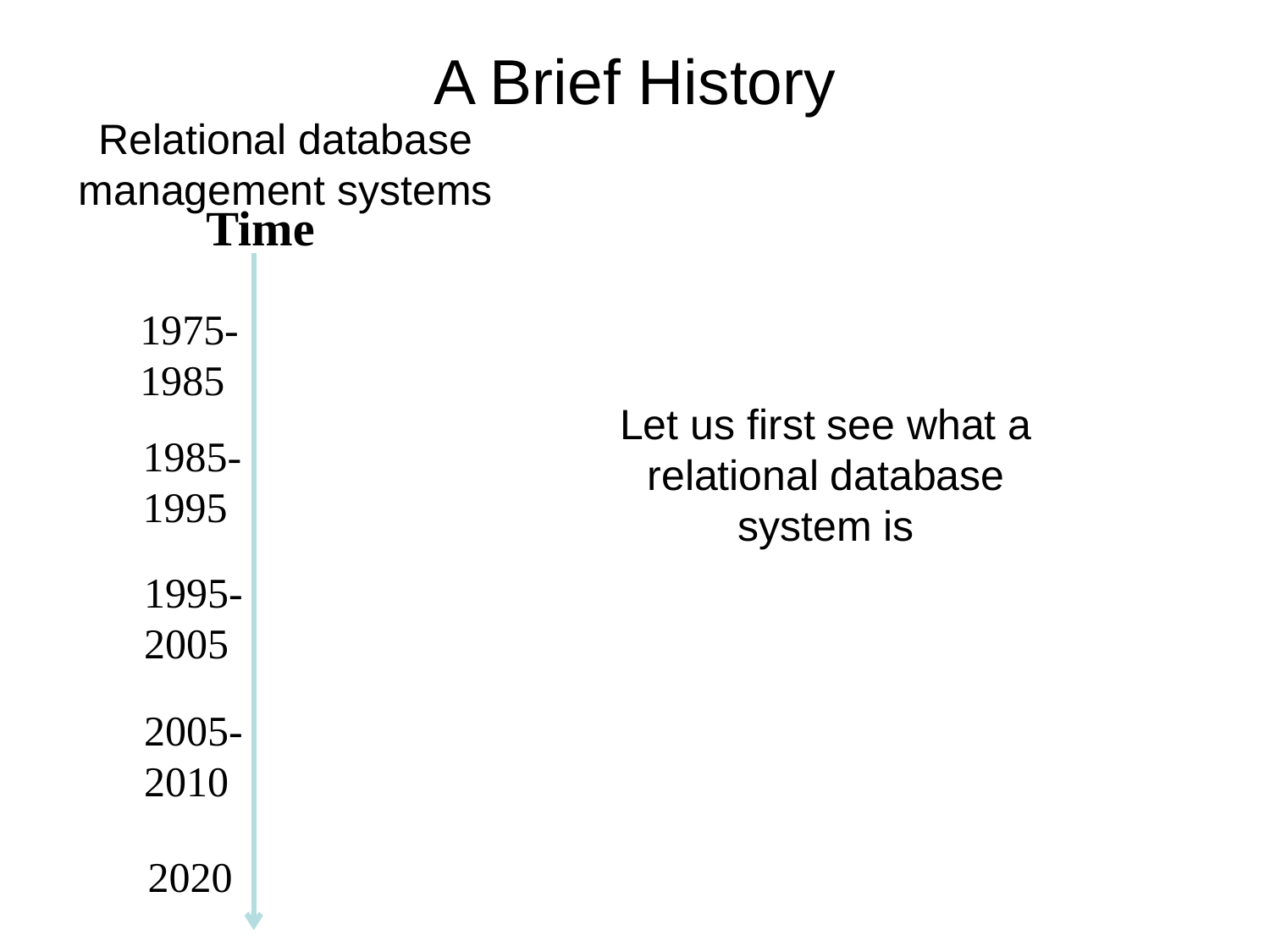

# A Brief History
Relational database management systems
Time
1975-
1985
Let us first see what a relational database system is
1985-
1995
1995-
2005
2005-
2010
2020